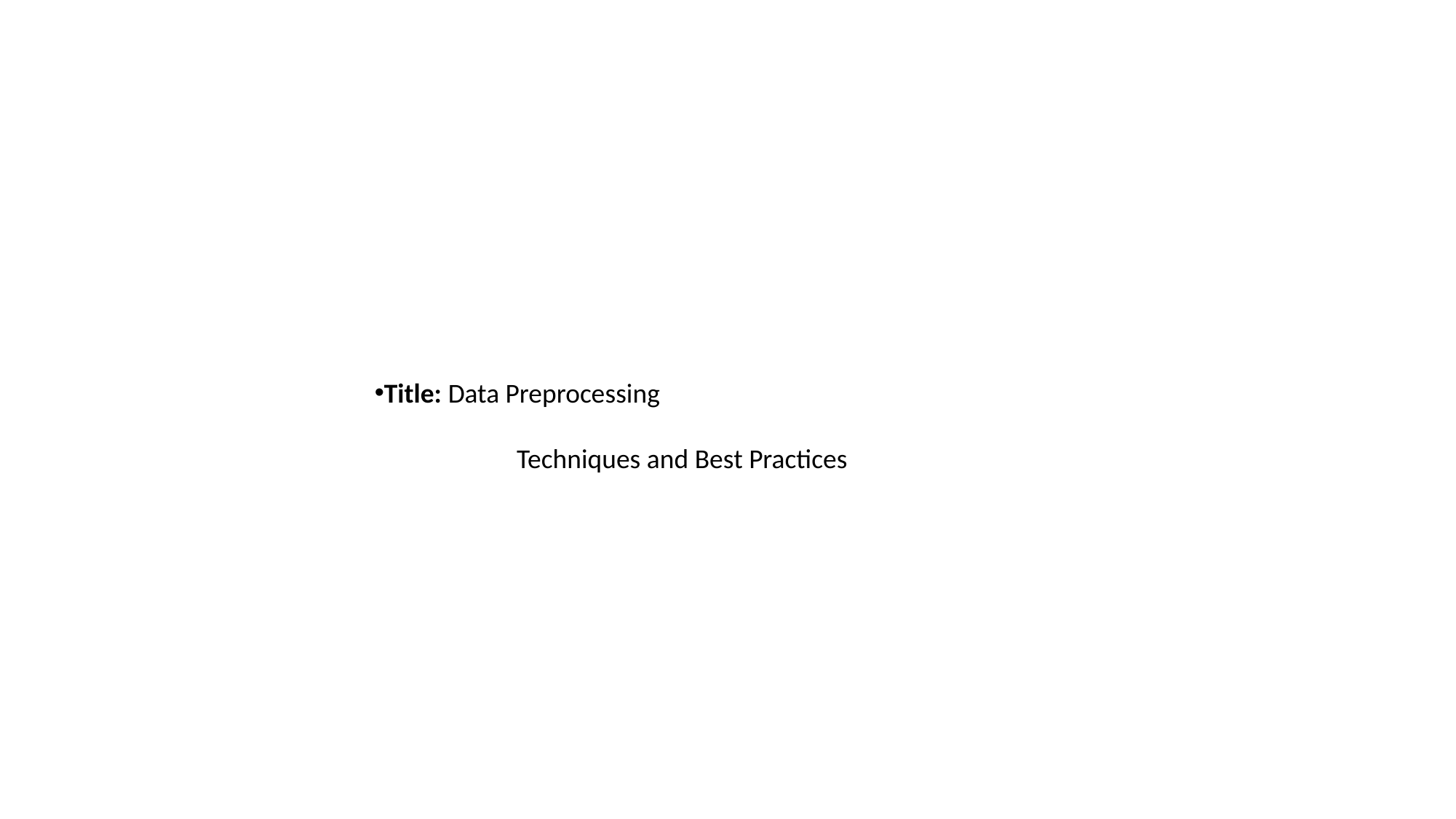

Title: Data Preprocessing

                       Techniques and Best Practices